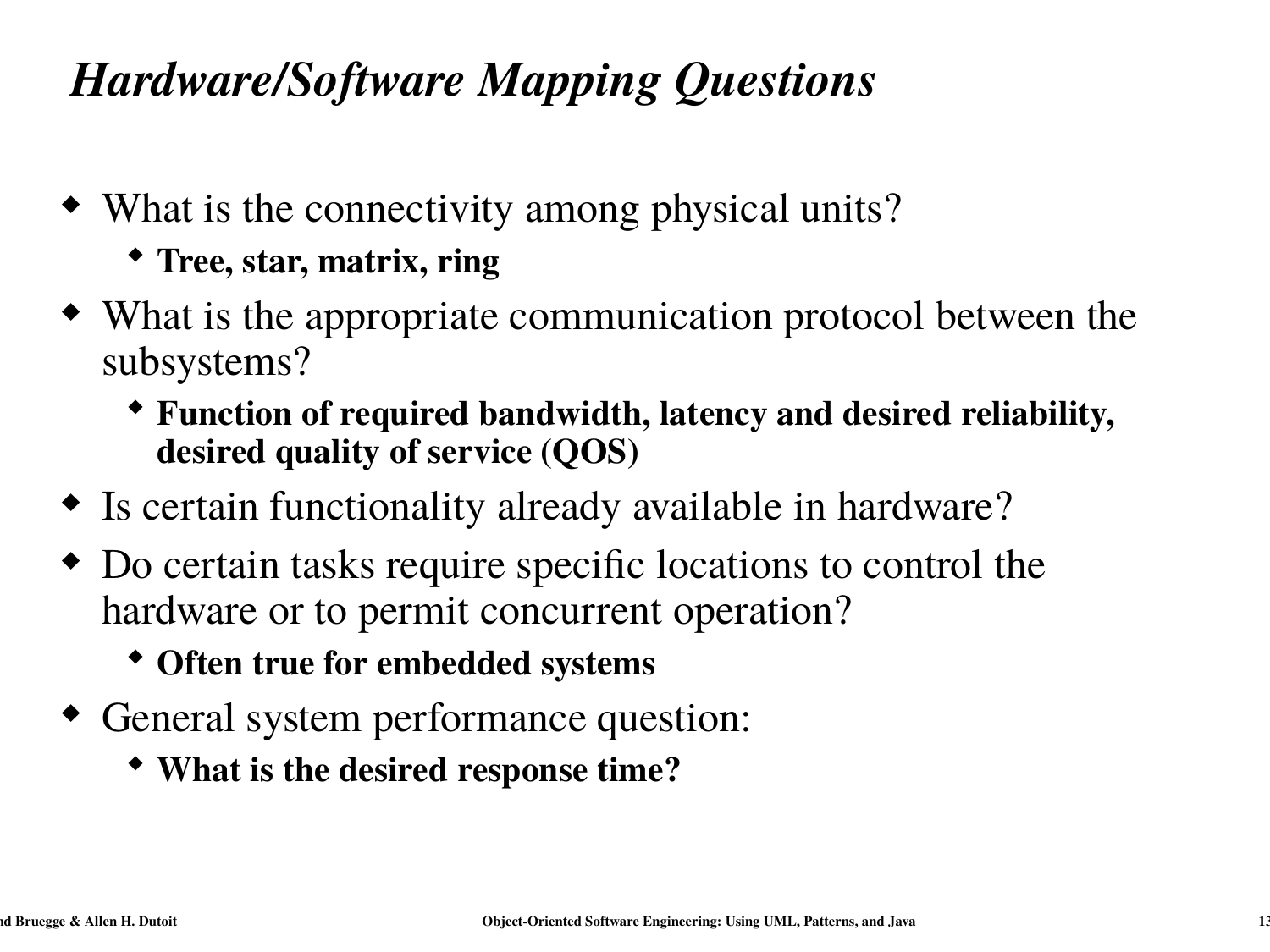

# Hardware/Software Mapping Questions
What is the connectivity among physical units?
Tree, star, matrix, ring
What is the appropriate communication protocol between the subsystems?
Function of required bandwidth, latency and desired reliability, desired quality of service (QOS)
Is certain functionality already available in hardware?
Do certain tasks require specific locations to control the hardware or to permit concurrent operation?
Often true for embedded systems
General system performance question:
What is the desired response time?